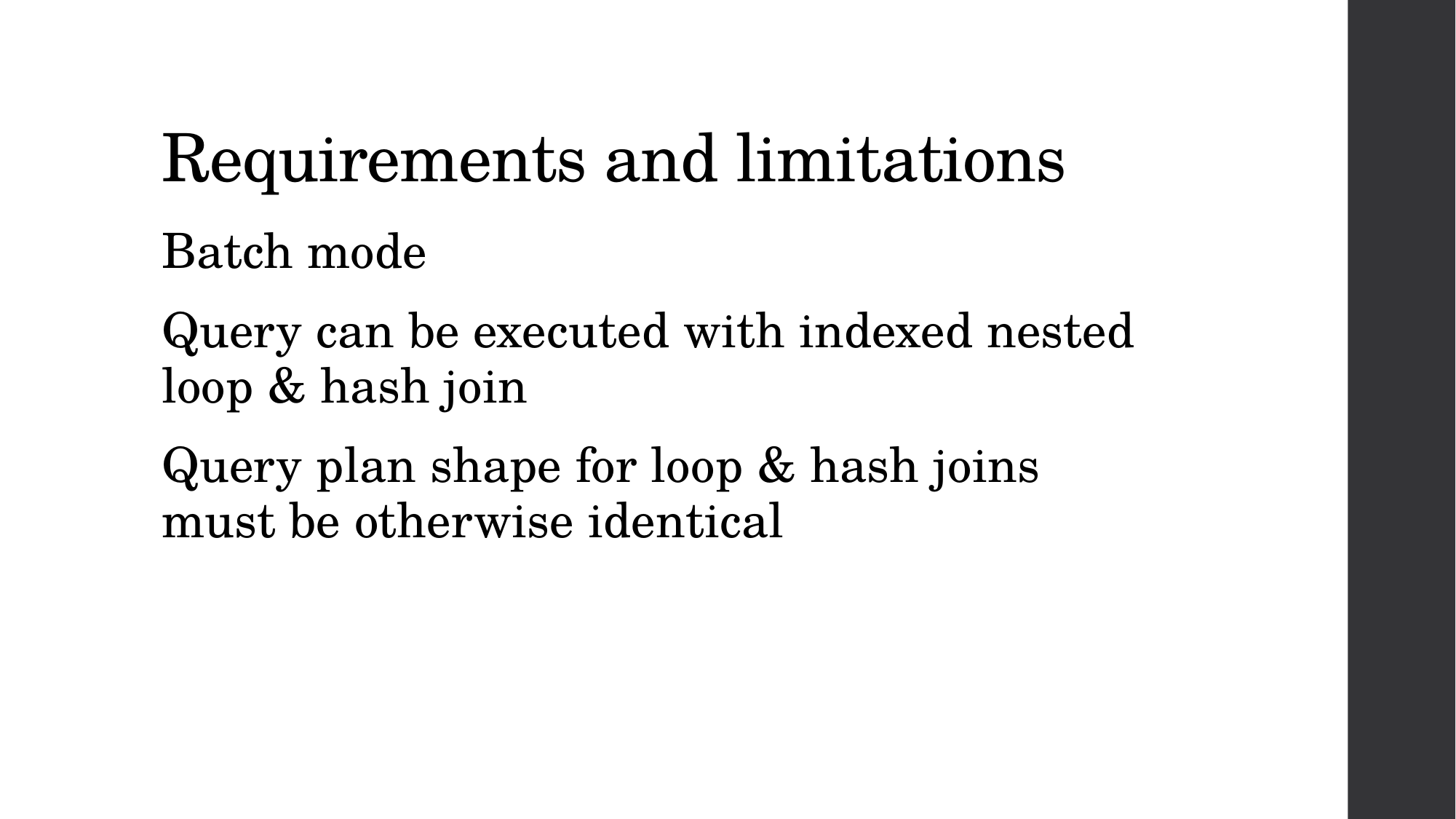

# Requirements and limitations
Batch mode
Query can be executed with indexed nested loop & hash join
Query plan shape for loop & hash joins must be otherwise identical